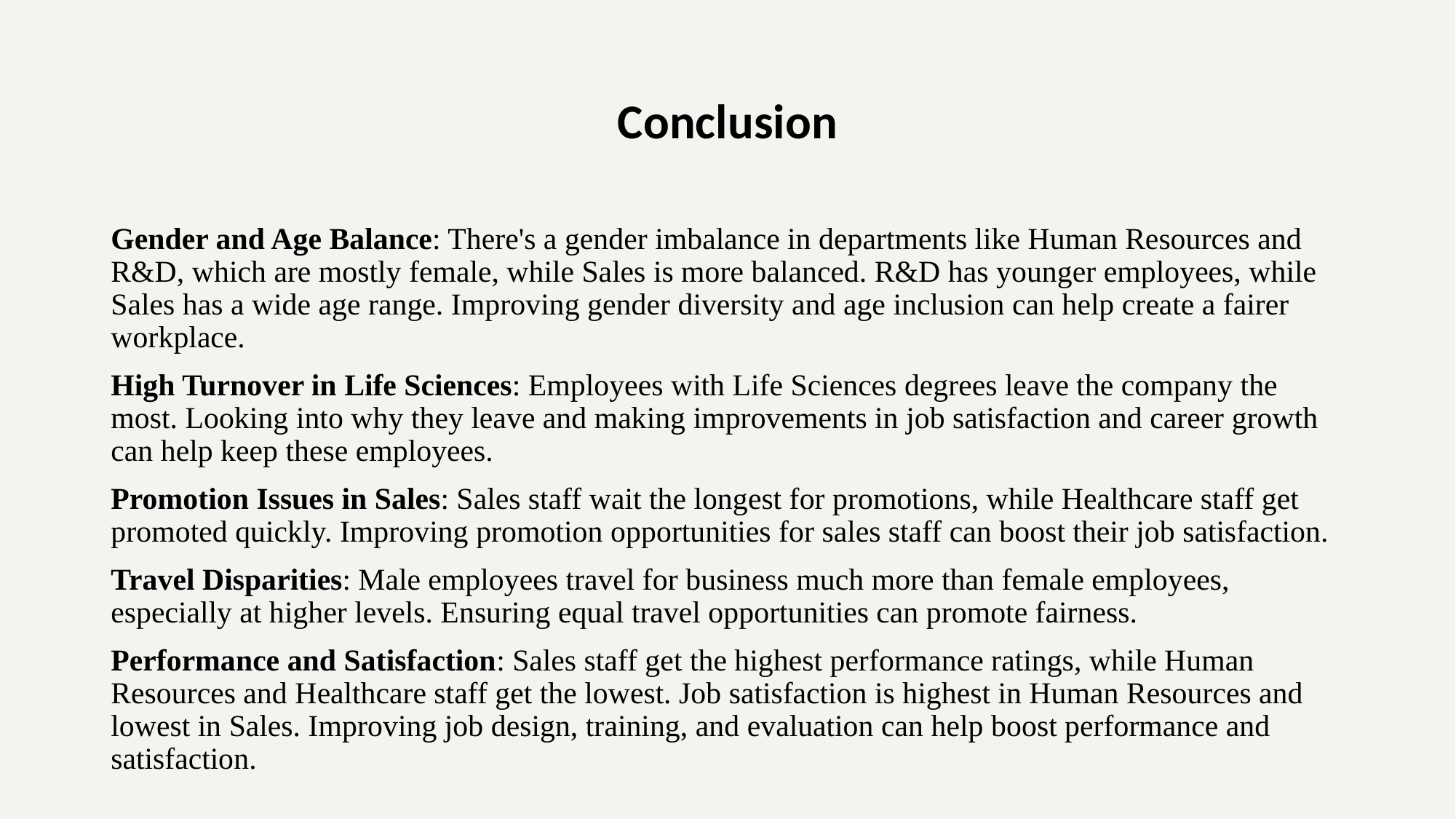

# Conclusion
Gender and Age Balance: There's a gender imbalance in departments like Human Resources and R&D, which are mostly female, while Sales is more balanced. R&D has younger employees, while Sales has a wide age range. Improving gender diversity and age inclusion can help create a fairer workplace.
High Turnover in Life Sciences: Employees with Life Sciences degrees leave the company the most. Looking into why they leave and making improvements in job satisfaction and career growth can help keep these employees.
Promotion Issues in Sales: Sales staff wait the longest for promotions, while Healthcare staff get promoted quickly. Improving promotion opportunities for sales staff can boost their job satisfaction.
Travel Disparities: Male employees travel for business much more than female employees, especially at higher levels. Ensuring equal travel opportunities can promote fairness.
Performance and Satisfaction: Sales staff get the highest performance ratings, while Human Resources and Healthcare staff get the lowest. Job satisfaction is highest in Human Resources and lowest in Sales. Improving job design, training, and evaluation can help boost performance and satisfaction.